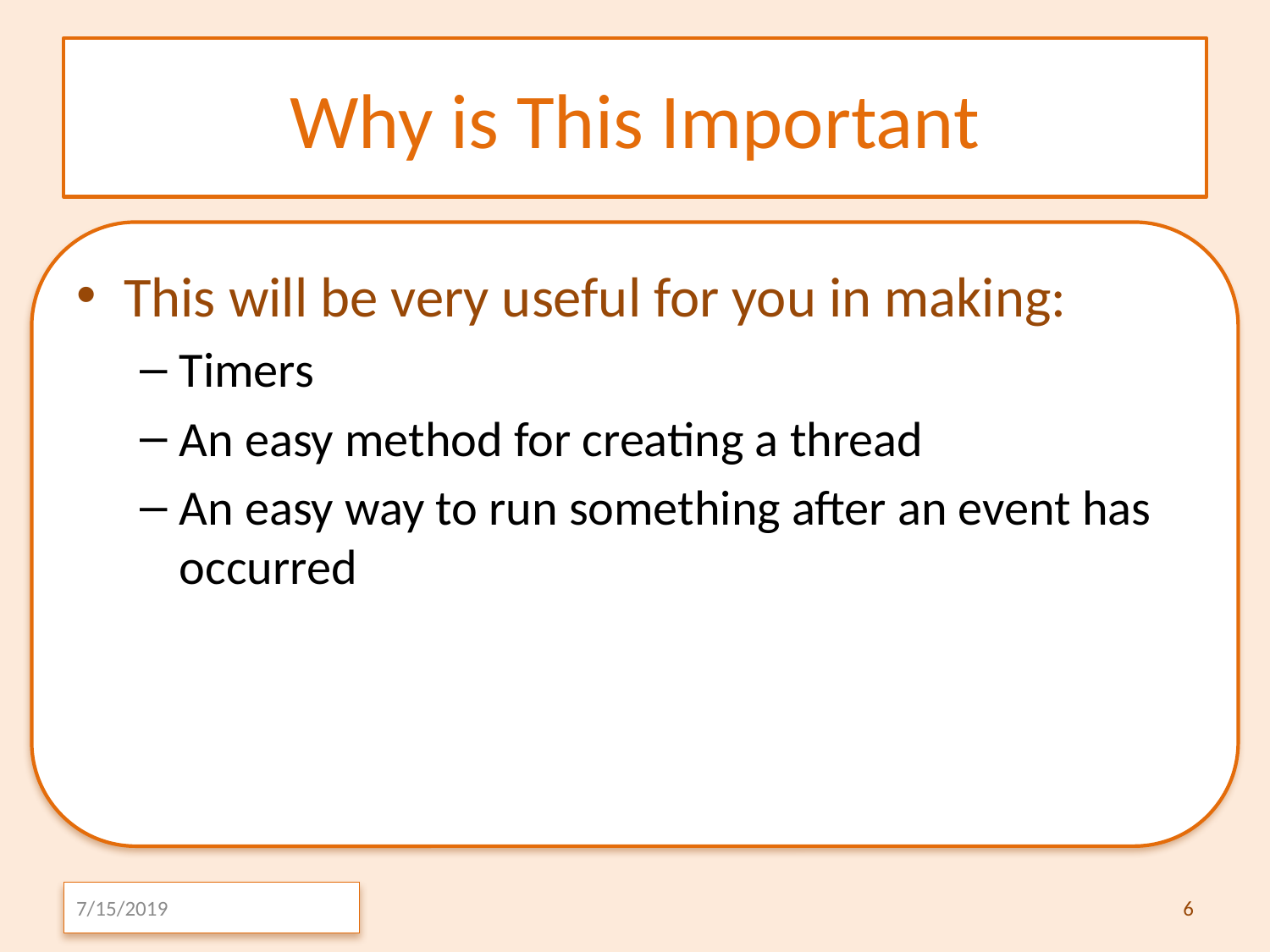

# Why is This Important
This will be very useful for you in making:
Timers
An easy method for creating a thread
An easy way to run something after an event has occurred
7/15/2019
6